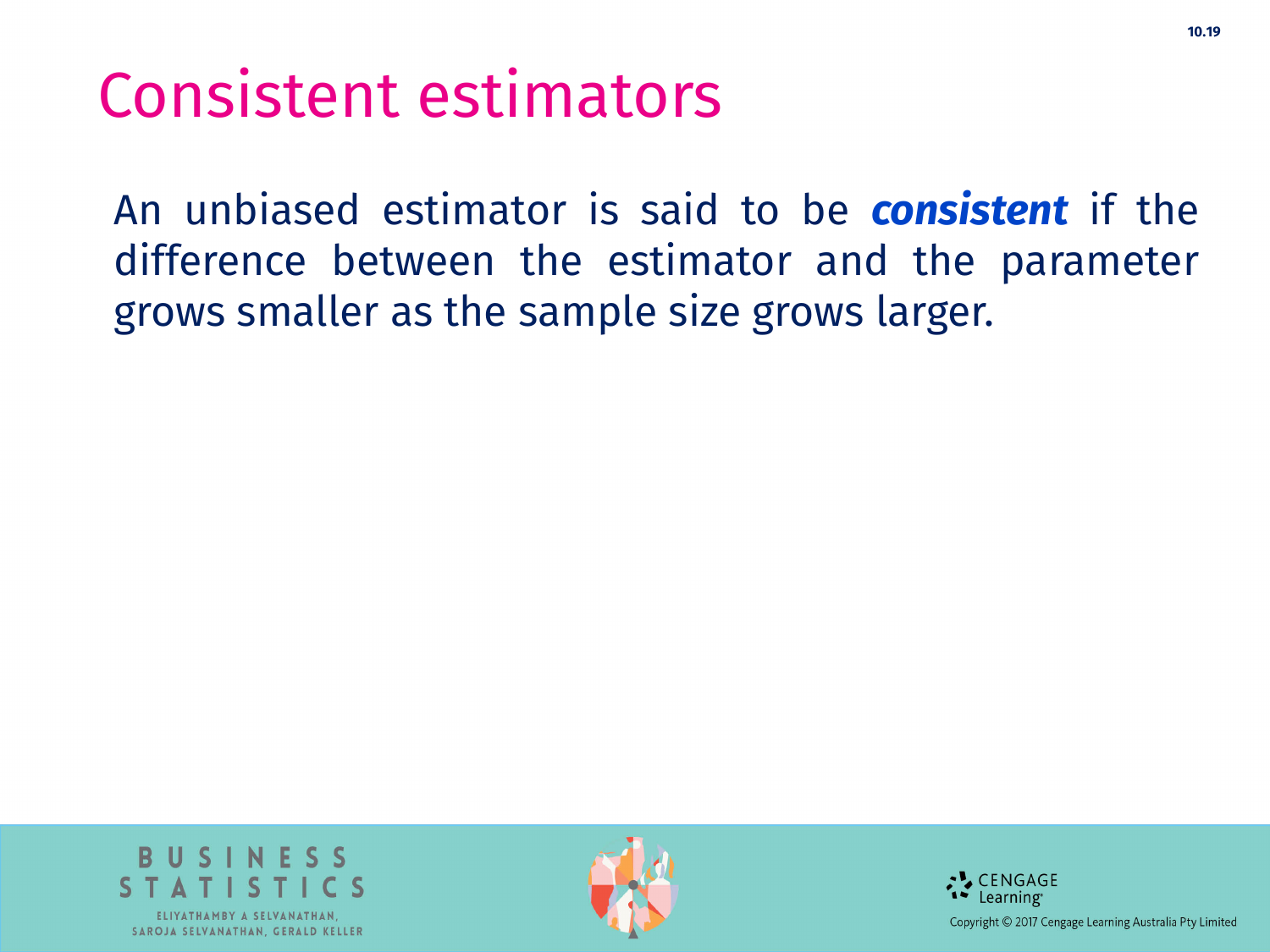

10.19
# Consistent estimators
An unbiased estimator is said to be consistent if the difference between the estimator and the parameter grows smaller as the sample size grows larger.